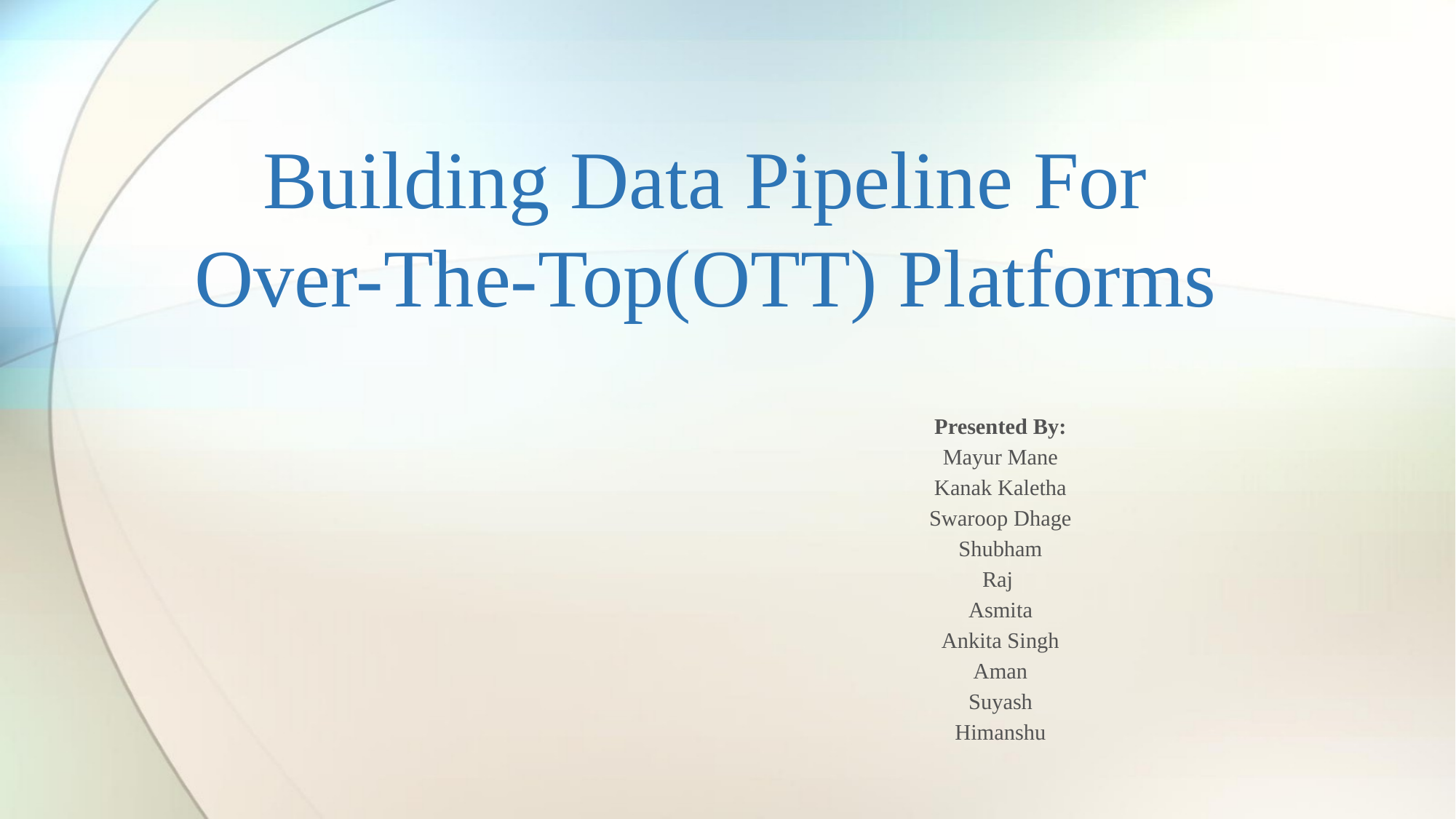

# Building Data Pipeline For Over-The-Top(OTT) Platforms
Presented By:
Mayur Mane
Kanak Kaletha
Swaroop Dhage
Shubham
Raj
Asmita
Ankita Singh
Aman
Suyash
Himanshu